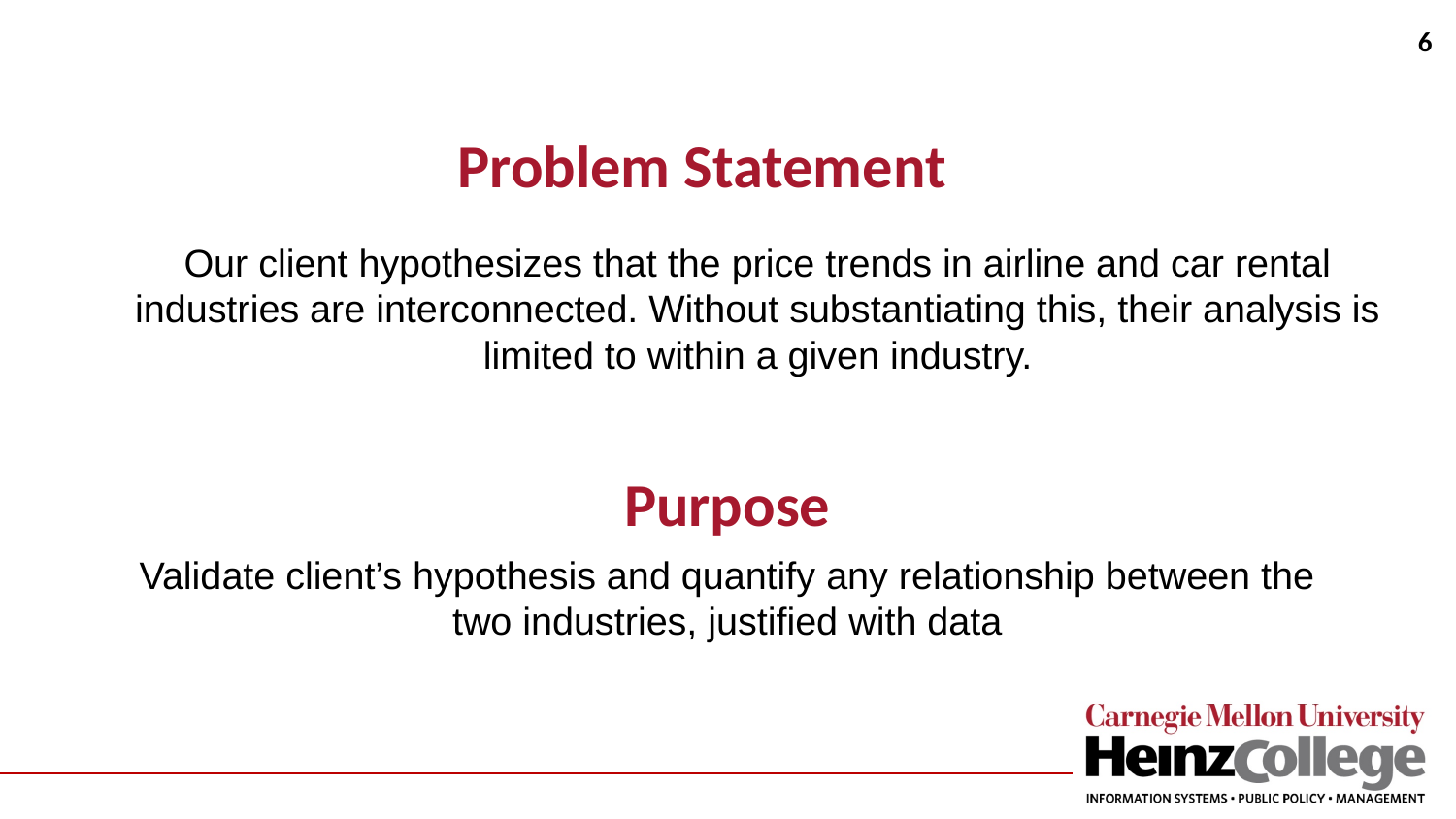

6
Problem Statement
Our client hypothesizes that the price trends in airline and car rental industries are interconnected. Without substantiating this, their analysis is limited to within a given industry.
Purpose
Validate client’s hypothesis and quantify any relationship between the two industries, justified with data